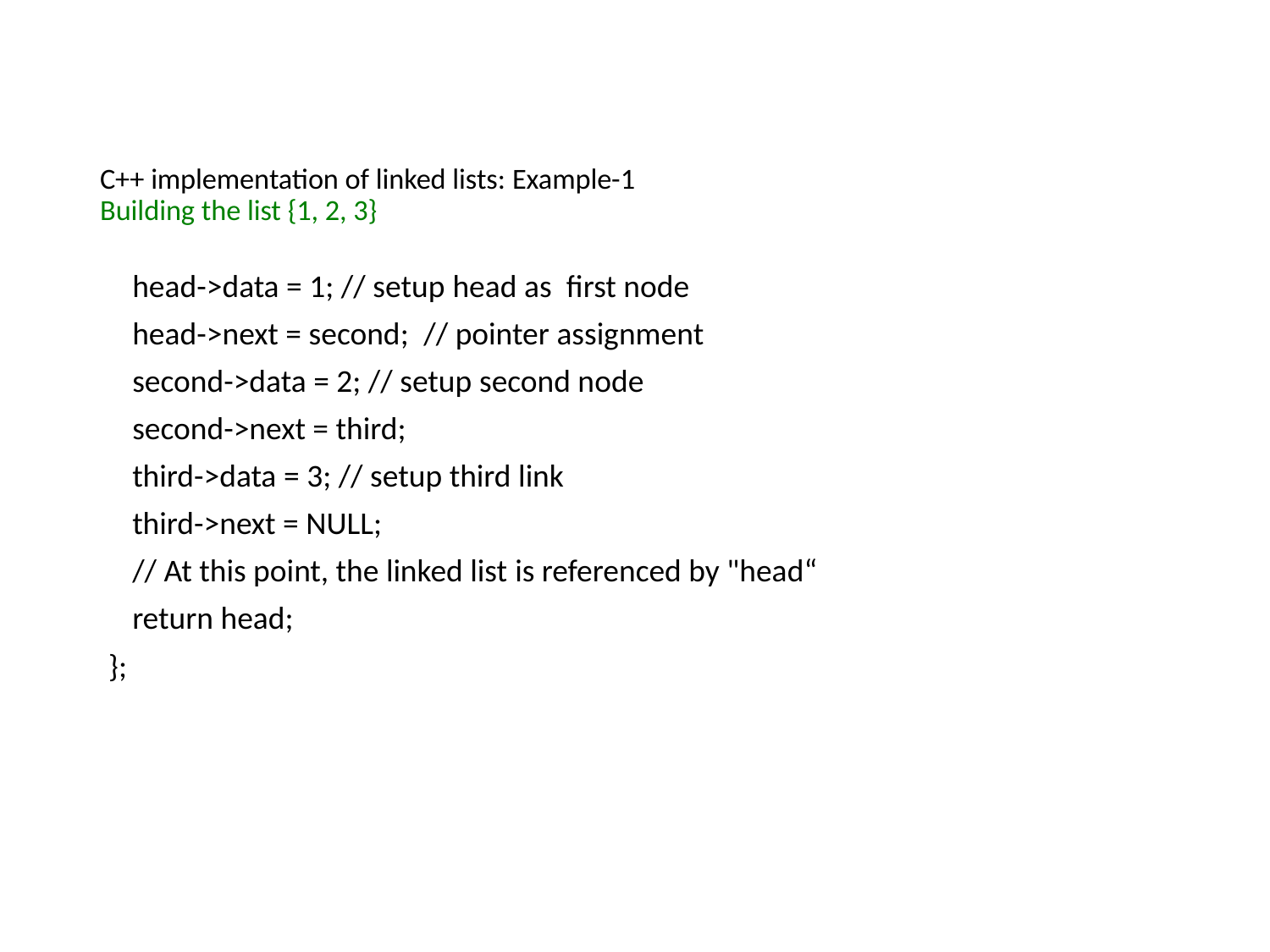

C++ implementation of linked lists: Example-1
Building the list {1, 2, 3}
	head->data = 1; // setup head as  first node
	head->next = second;  // pointer assignment
	second->data = 2; // setup second node
	second->next = third;
	third->data = 3; // setup third link
	third->next = NULL;
	// At this point, the linked list is referenced by "head“
	return head;
};